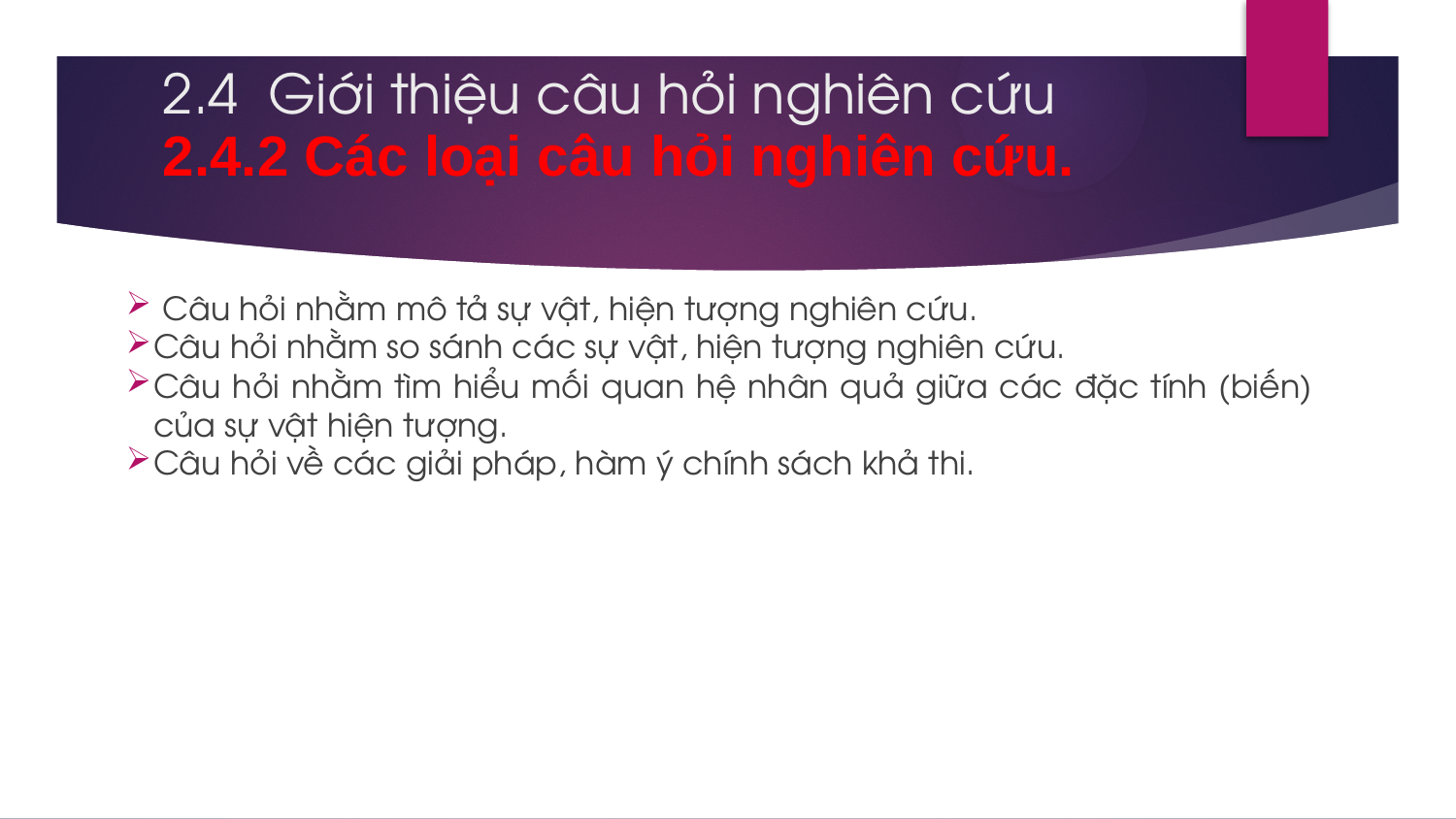

# 2.4  Giới thiệu câu hỏi nghiên cứu
2.4.2 Các loại câu hỏi nghiên cứu.
 Câu hỏi nhằm mô tả sự vật, hiện tượng nghiên cứu.
Câu hỏi nhằm so sánh các sự vật, hiện tượng nghiên cứu.
Câu hỏi nhằm tìm hiểu mối quan hệ nhân quả giữa các đặc tính (biến) của sự vật hiện tượng.
Câu hỏi về các giải pháp, hàm ý chính sách khả thi.